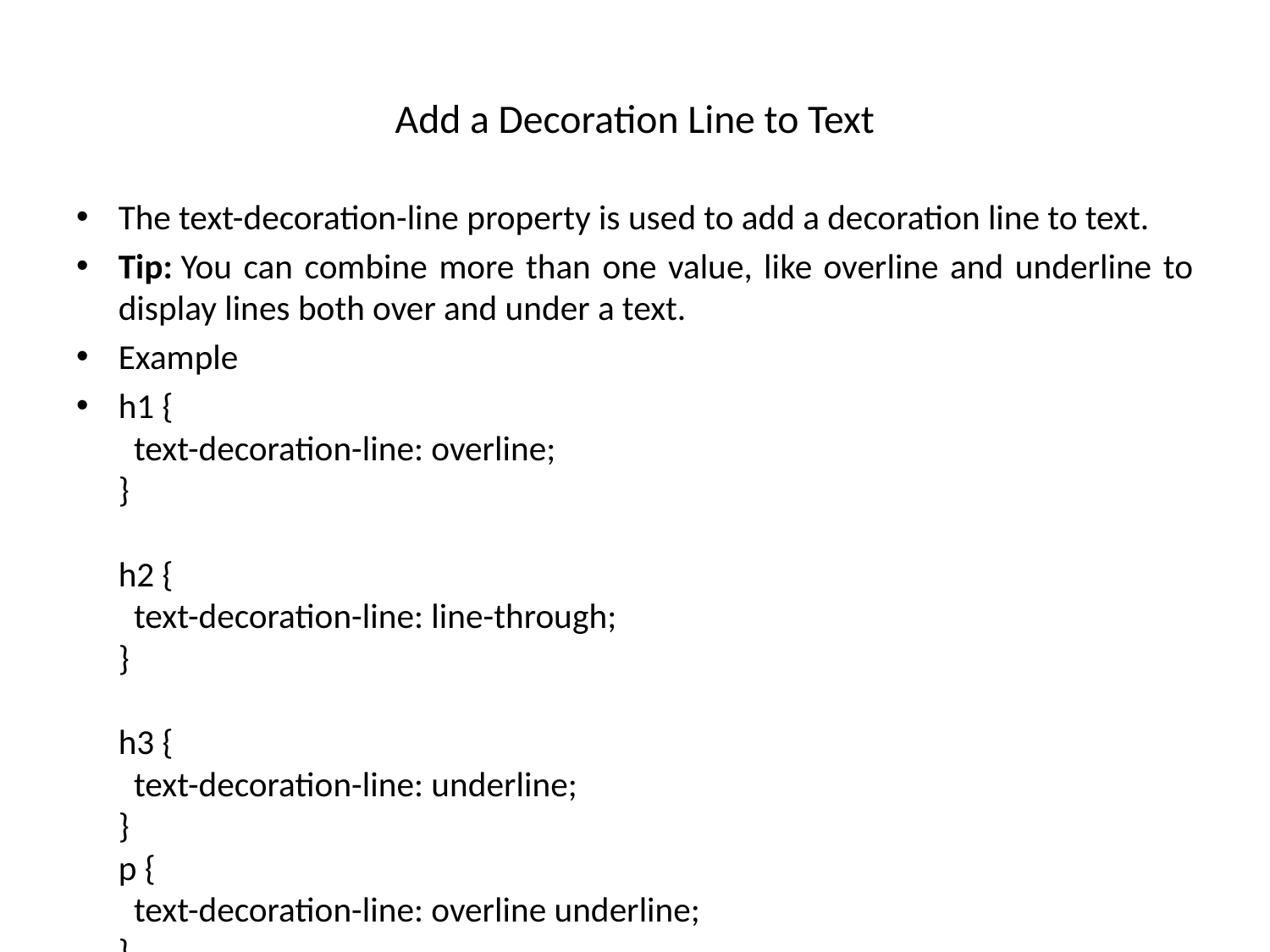

# Add a Decoration Line to Text
The text-decoration-line property is used to add a decoration line to text.
Tip: You can combine more than one value, like overline and underline to display lines both over and under a text.
Example
h1 {
  text-decoration-line: overline;
}
h2 {
  text-decoration-line: line-through;
}
h3 {
  text-decoration-line: underline;
}
p {
  text-decoration-line: overline underline;
}